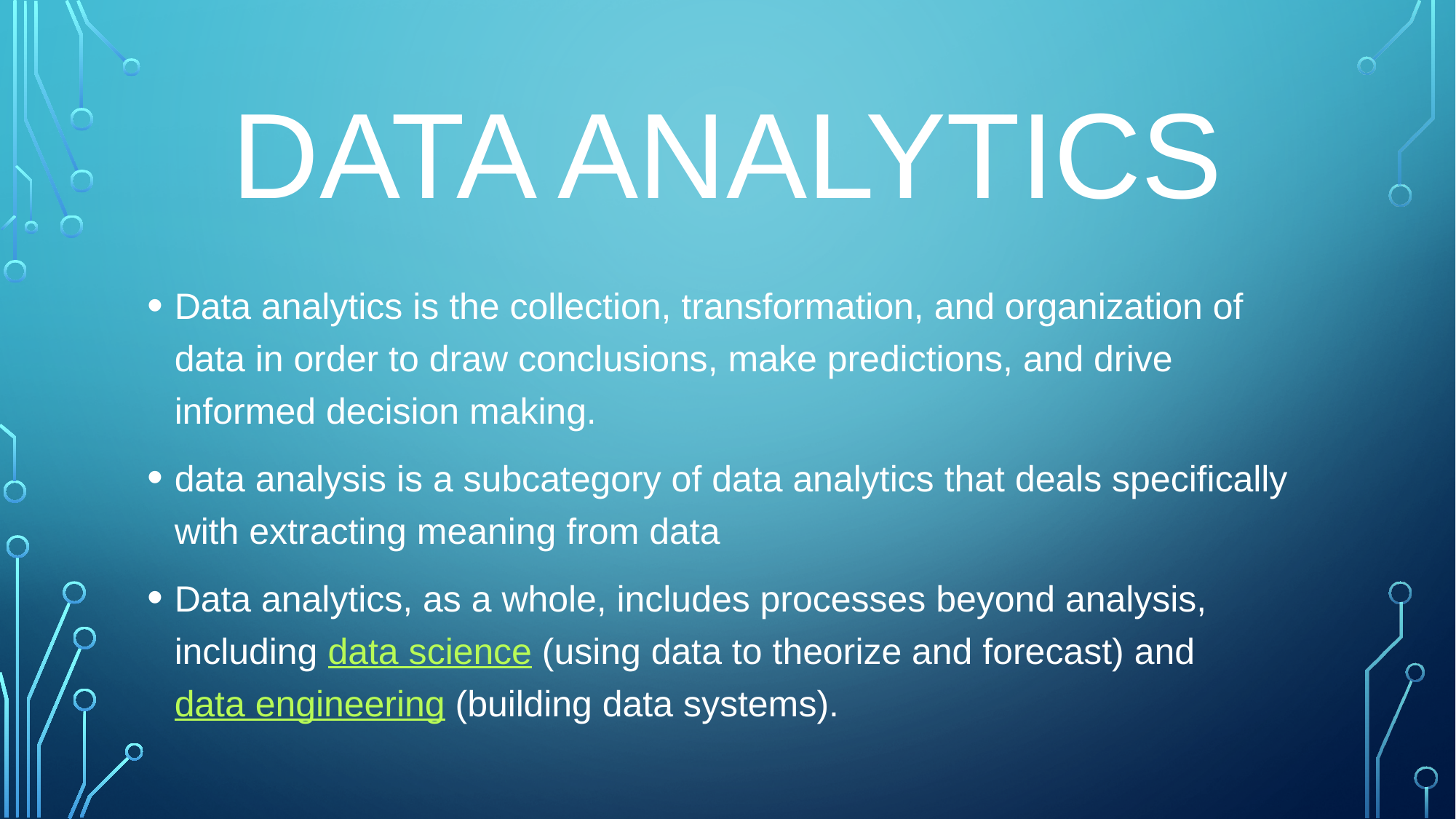

# Data Analytics
Data analytics is the collection, transformation, and organization of data in order to draw conclusions, make predictions, and drive informed decision making.
data analysis is a subcategory of data analytics that deals specifically with extracting meaning from data
Data analytics, as a whole, includes processes beyond analysis, including data science (using data to theorize and forecast) and data engineering (building data systems).